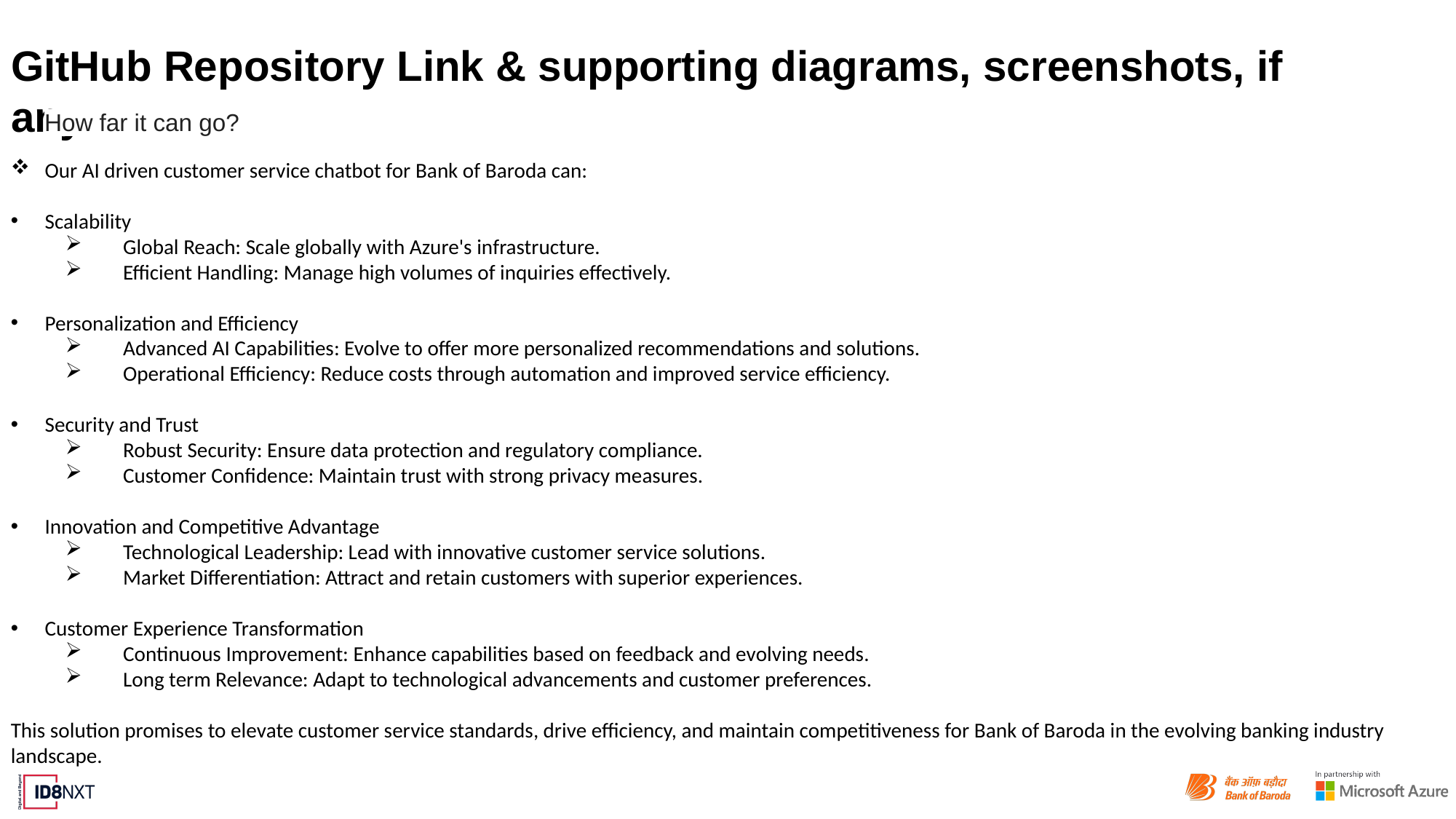

# GitHub Repository Link & supporting diagrams, screenshots, if any
How far it can go?
Our AI driven customer service chatbot for Bank of Baroda can:

Scalability
     Global Reach: Scale globally with Azure's infrastructure.
     Efficient Handling: Manage high volumes of inquiries effectively.

Personalization and Efficiency
     Advanced AI Capabilities: Evolve to offer more personalized recommendations and solutions.
     Operational Efficiency: Reduce costs through automation and improved service efficiency.

Security and Trust
     Robust Security: Ensure data protection and regulatory compliance.
     Customer Confidence: Maintain trust with strong privacy measures.

Innovation and Competitive Advantage
     Technological Leadership: Lead with innovative customer service solutions.
     Market Differentiation: Attract and retain customers with superior experiences.

Customer Experience Transformation
     Continuous Improvement: Enhance capabilities based on feedback and evolving needs.
     Long term Relevance: Adapt to technological advancements and customer preferences.

This solution promises to elevate customer service standards, drive efficiency, and maintain competitiveness for Bank of Baroda in the evolving banking industry landscape.